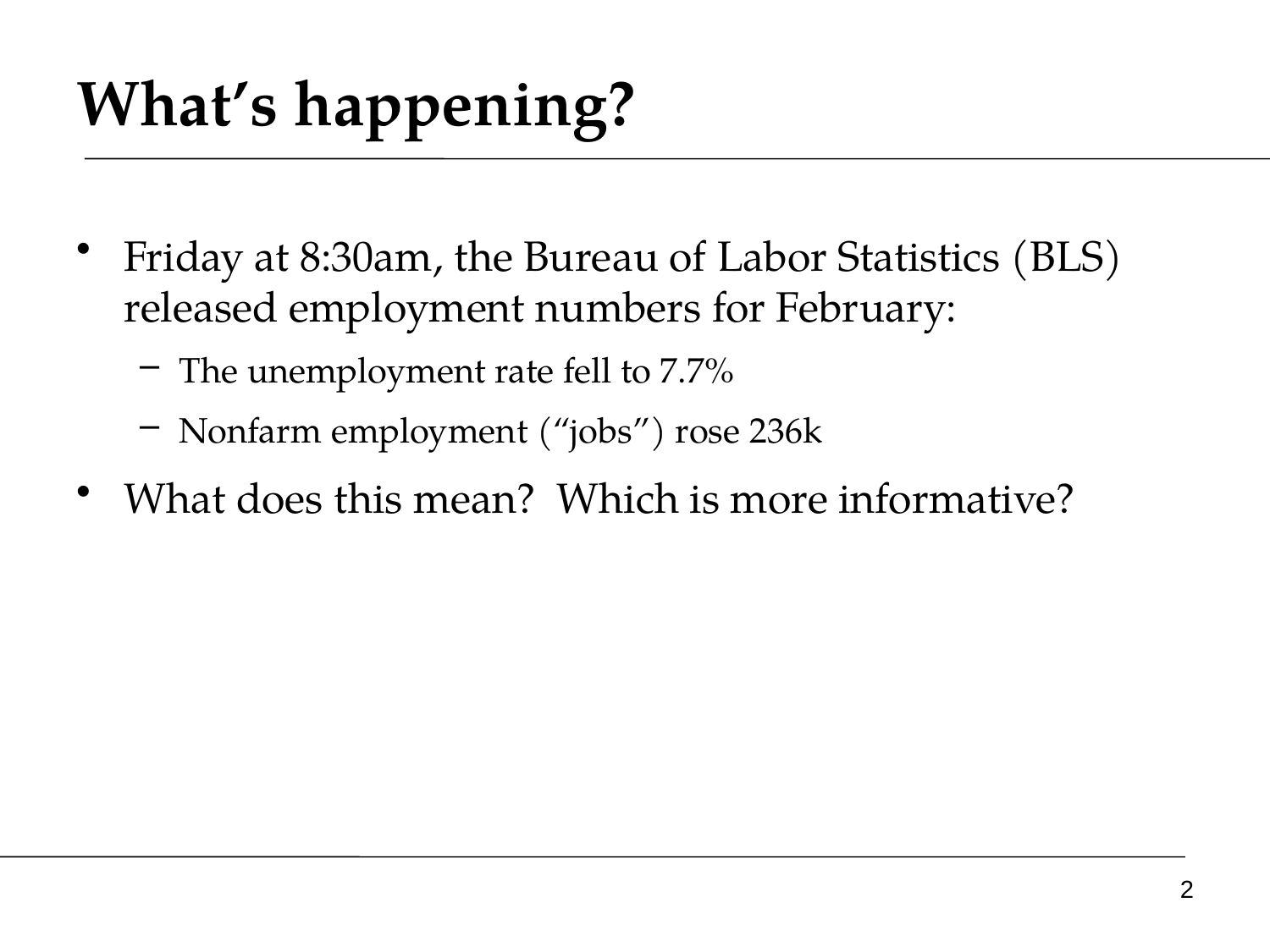

# What’s happening?
Friday at 8:30am, the Bureau of Labor Statistics (BLS) released employment numbers for February:
The unemployment rate fell to 7.7%
Nonfarm employment (“jobs”) rose 236k
What does this mean?  Which is more informative?
2